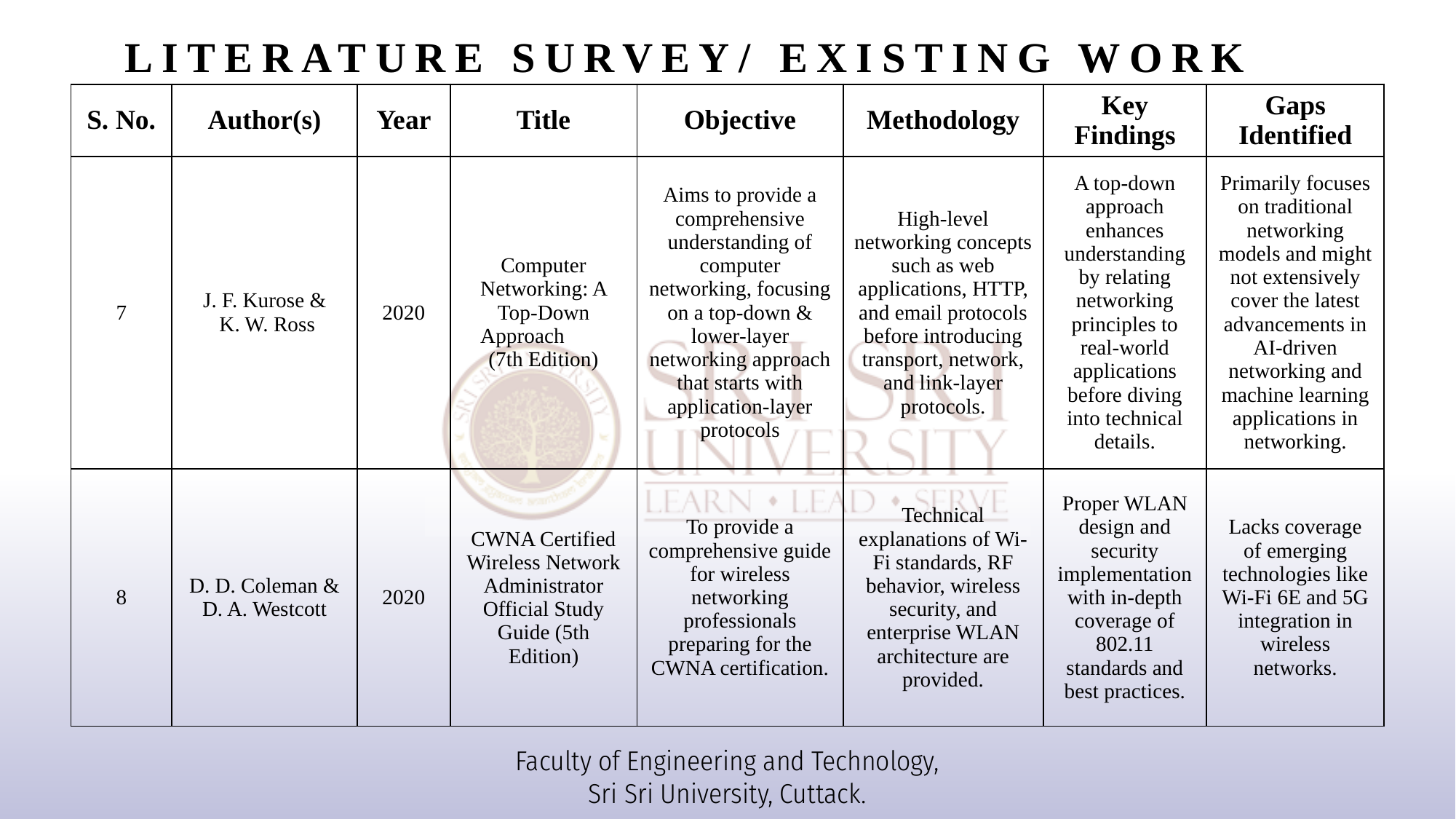

# Literature Survey/ Existing Work
| S. No. | Author(s) | Year | Title | Objective | Methodology | Key Findings | Gaps Identified |
| --- | --- | --- | --- | --- | --- | --- | --- |
| 7 | J. F. Kurose & K. W. Ross | 2020 | Computer Networking: A Top-Down Approach (7th Edition) | Aims to provide a comprehensive understanding of computer networking, focusing on a top-down & lower-layer networking approach that starts with application-layer protocols | High-level networking concepts such as web applications, HTTP, and email protocols before introducing transport, network, and link-layer protocols. | A top-down approach enhances understanding by relating networking principles to real-world applications before diving into technical details. | Primarily focuses on traditional networking models and might not extensively cover the latest advancements in AI-driven networking and machine learning applications in networking. |
| 8 | D. D. Coleman & D. A. Westcott | 2020 | CWNA Certified Wireless Network Administrator Official Study Guide (5th Edition) | To provide a comprehensive guide for wireless networking professionals preparing for the CWNA certification. | Technical explanations of Wi-Fi standards, RF behavior, wireless security, and enterprise WLAN architecture are provided. | Proper WLAN design and security implementation with in-depth coverage of 802.11 standards and best practices. | Lacks coverage of emerging technologies like Wi-Fi 6E and 5G integration in wireless networks. |